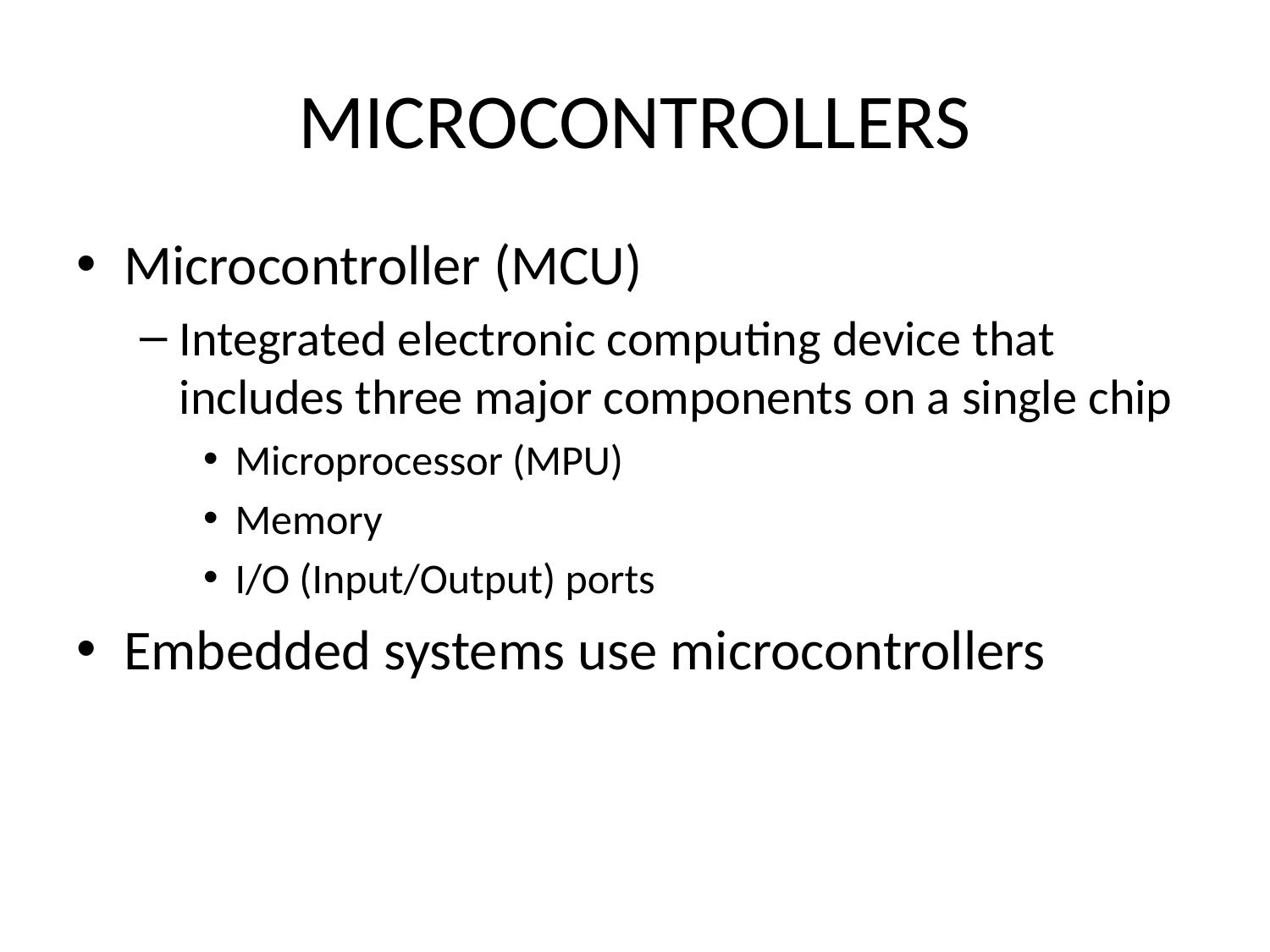

# MICROCONTROLLERS
Microcontroller (MCU)
Integrated electronic computing device that includes three major components on a single chip
Microprocessor (MPU)
Memory
I/O (Input/Output) ports
Embedded systems use microcontrollers